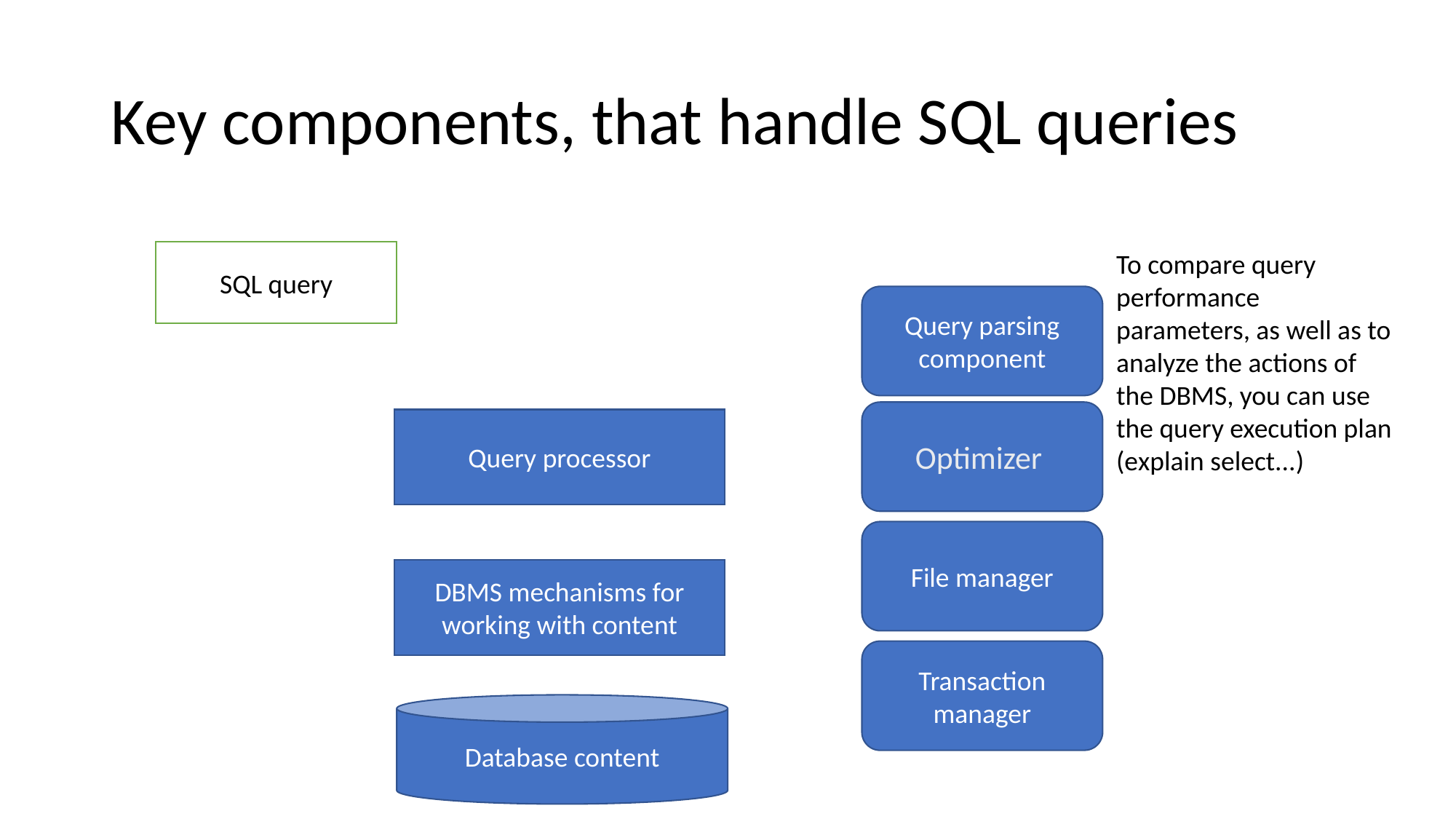

# Key components, that handle SQL queries
To compare query performance parameters, as well as to analyze the actions of the DBMS, you can use the query execution plan (explain select...)
SQL query
Query parsing component
Optimizer
Query processor
File manager
DBMS mechanisms for working with content
Transaction manager
Database content